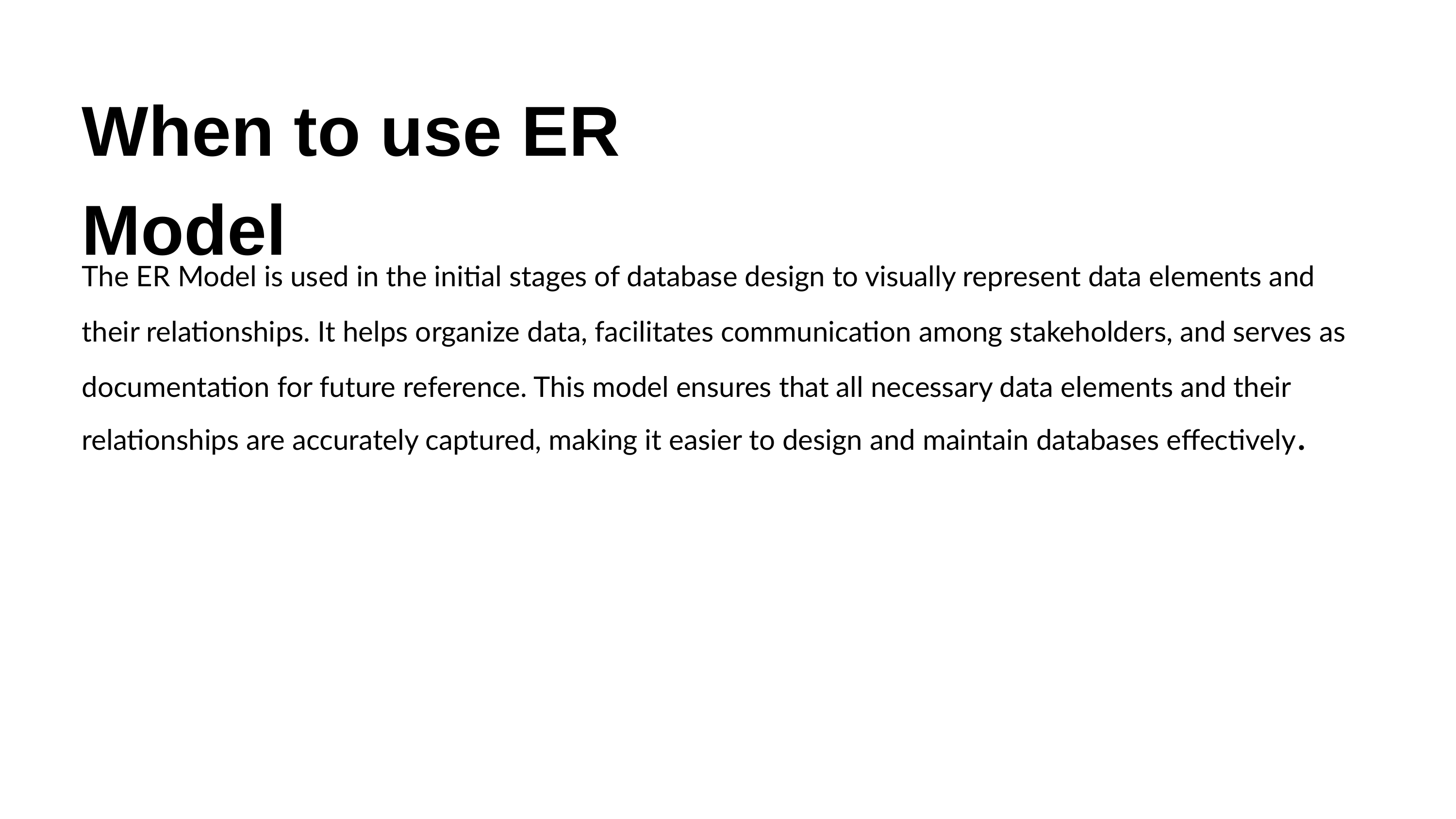

When to use ER Model
The ER Model is used in the initial stages of database design to visually represent data elements and their relationships. It helps organize data, facilitates communication among stakeholders, and serves as documentation for future reference. This model ensures that all necessary data elements and their relationships are accurately captured, making it easier to design and maintain databases effectively.